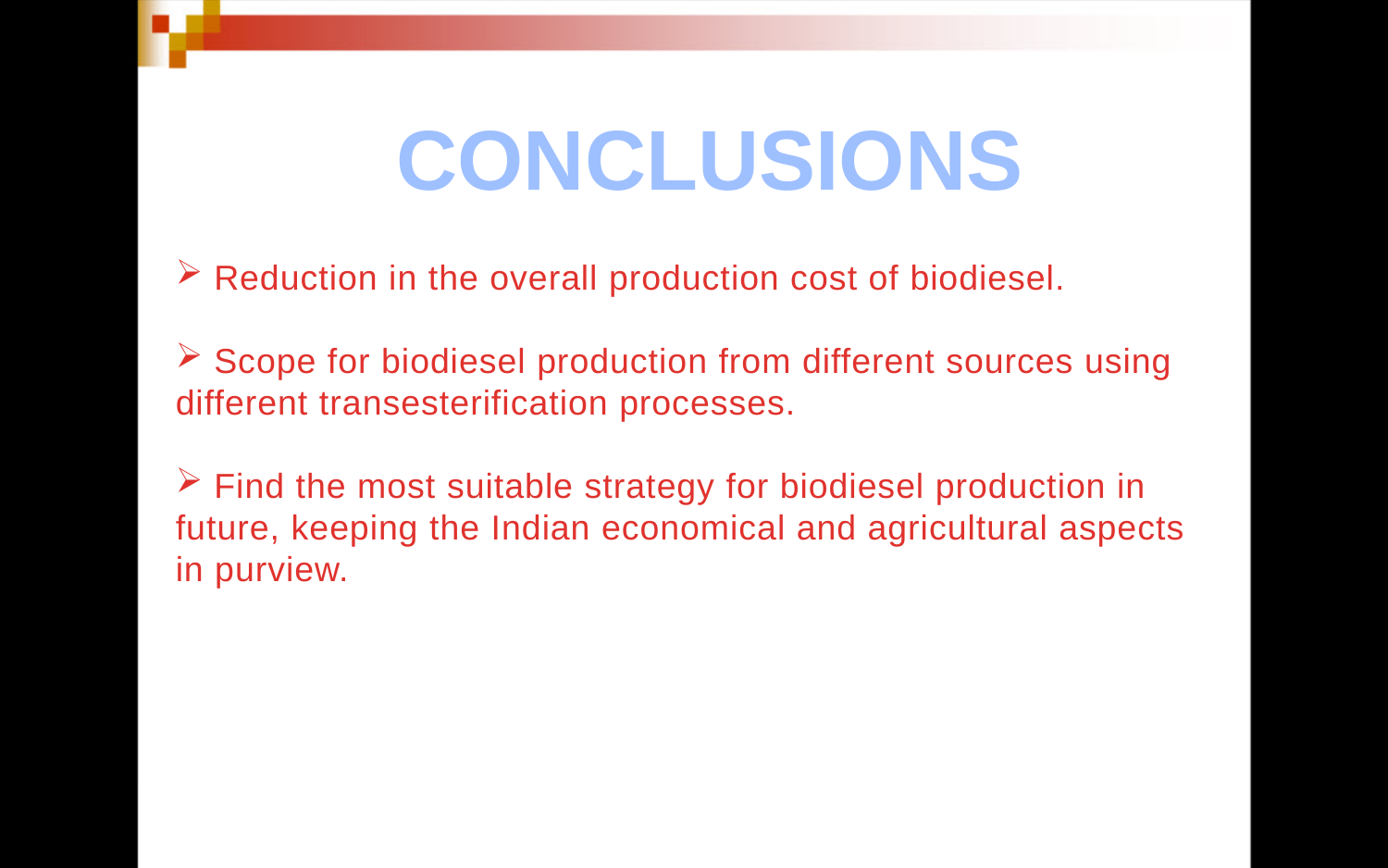

CONCLUSIONS
 Reduction in the overall production cost of biodiesel.

 Scope for biodiesel production from different sources using different transesterification processes.

 Find the most suitable strategy for biodiesel production in future, keeping the Indian economical and agricultural aspects in purview.